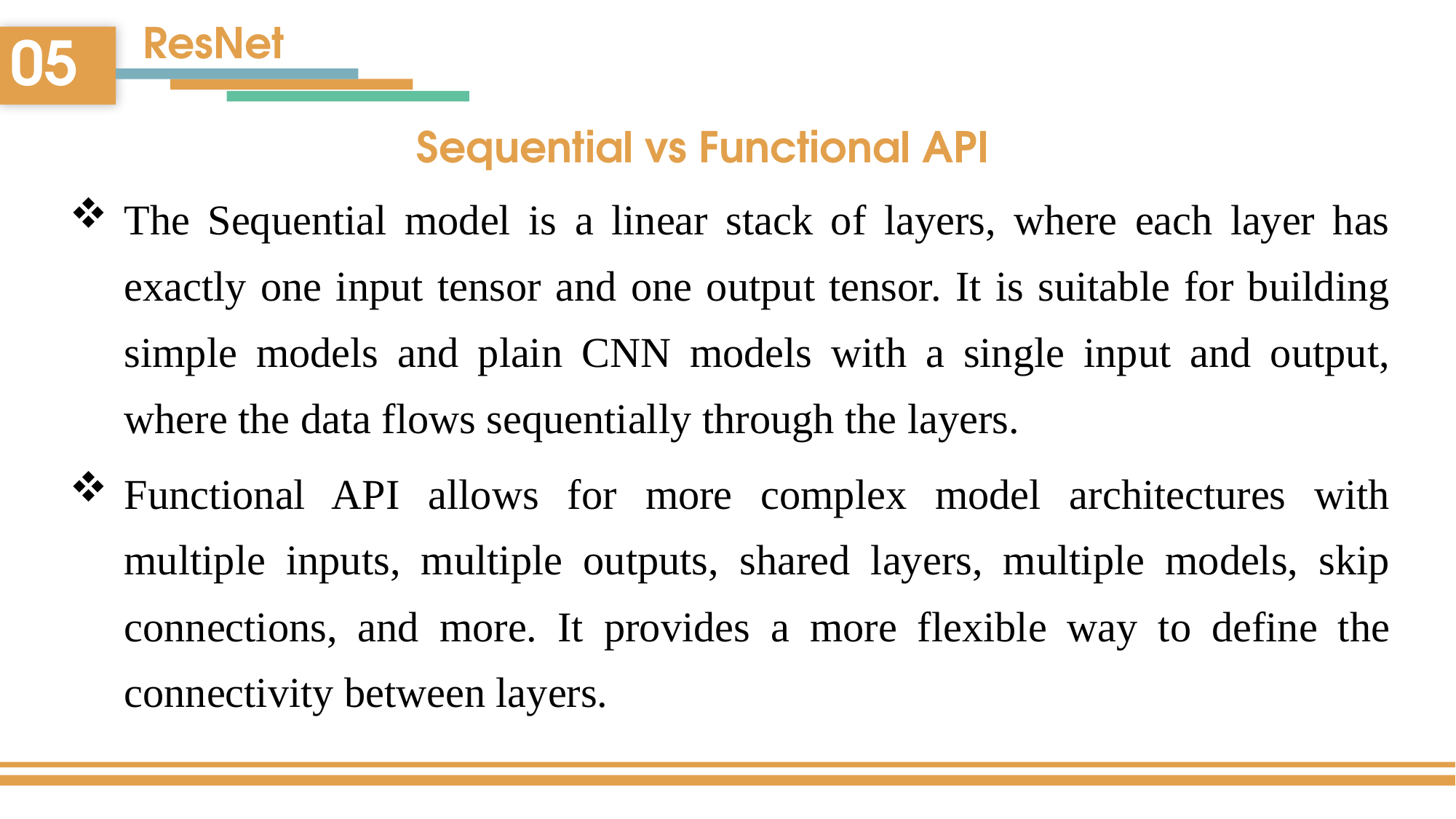

ResNet
05

Sequential vs Functional API
The Sequential model is a linear stack of layers, where each layer has exactly one input tensor and one output tensor. It is suitable for building simple models and plain CNN models with a single input and output, where the data flows sequentially through the layers.
Functional API allows for more complex model architectures with multiple inputs, multiple outputs, shared layers, multiple models, skip connections, and more. It provides a more flexible way to define the connectivity between layers.